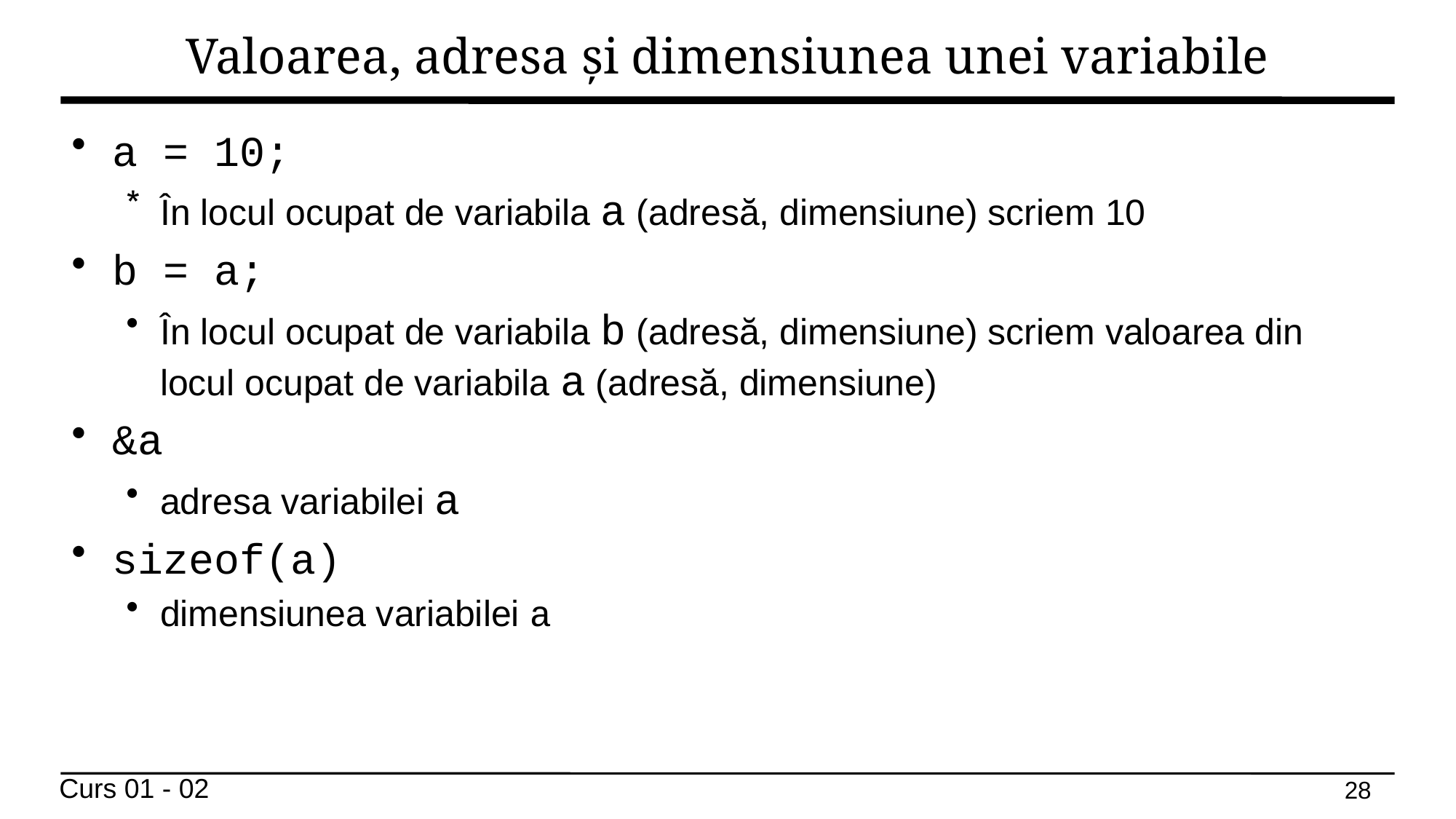

# Valoarea, adresa și dimensiunea unei variabile
a = 10;
În locul ocupat de variabila a (adresă, dimensiune) scriem 10
b = a;
În locul ocupat de variabila b (adresă, dimensiune) scriem valoarea din locul ocupat de variabila a (adresă, dimensiune)
&a
adresa variabilei a
sizeof(a)
dimensiunea variabilei a